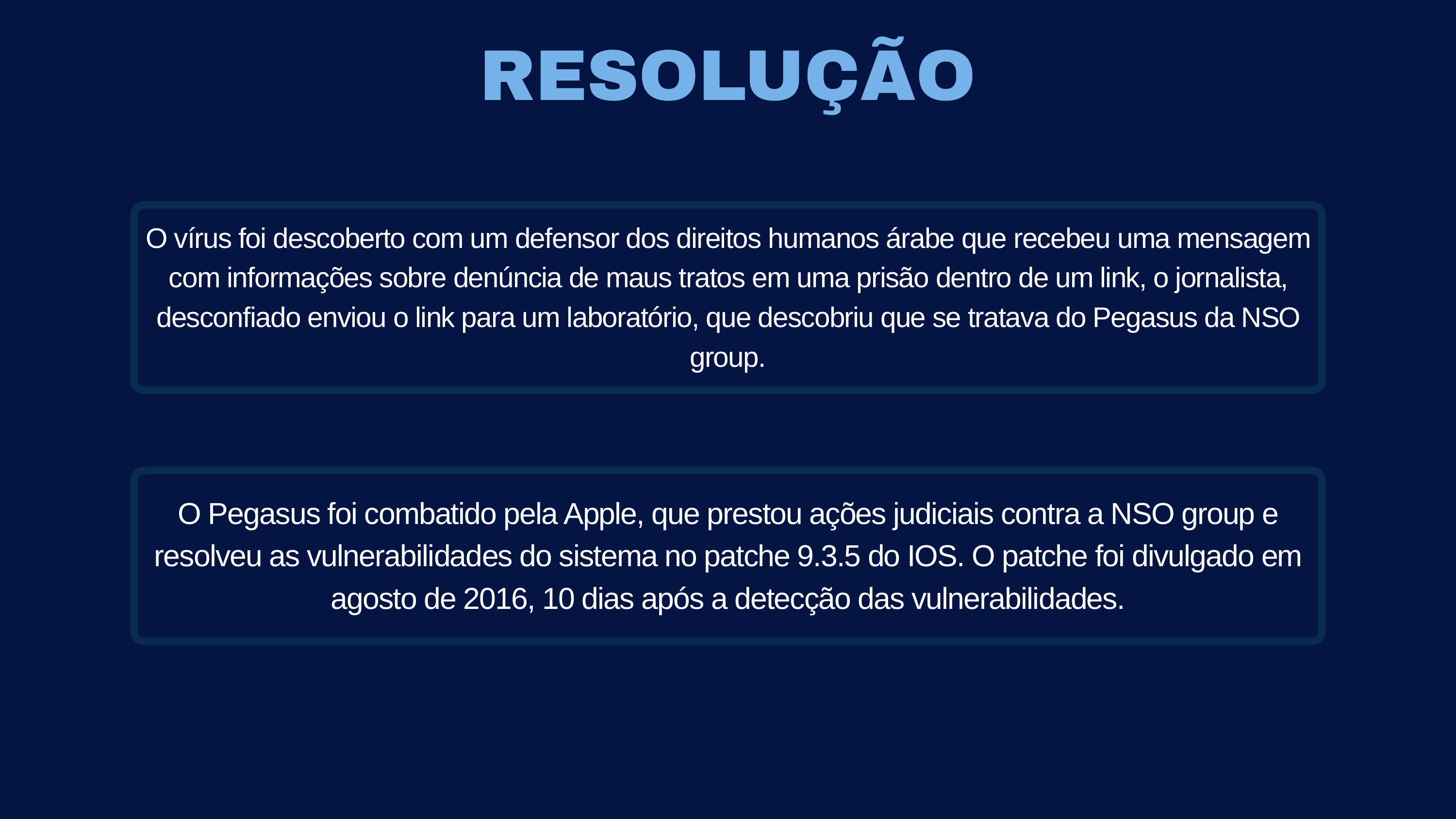

RESOLUÇÃO

O vírus foi descoberto com um defensor dos direitos humanos árabe que recebeu uma mensagem com informações sobre denúncia de maus tratos em uma prisão dentro de um link, o jornalista, desconfiado enviou o link para um laboratório, que descobriu que se tratava do Pegasus da NSO group.

O Pegasus foi combatido pela Apple, que prestou ações judiciais contra a NSO group e resolveu as vulnerabilidades do sistema no patche 9.3.5 do IOS. O patche foi divulgado em agosto de 2016, 10 dias após a detecção das vulnerabilidades.